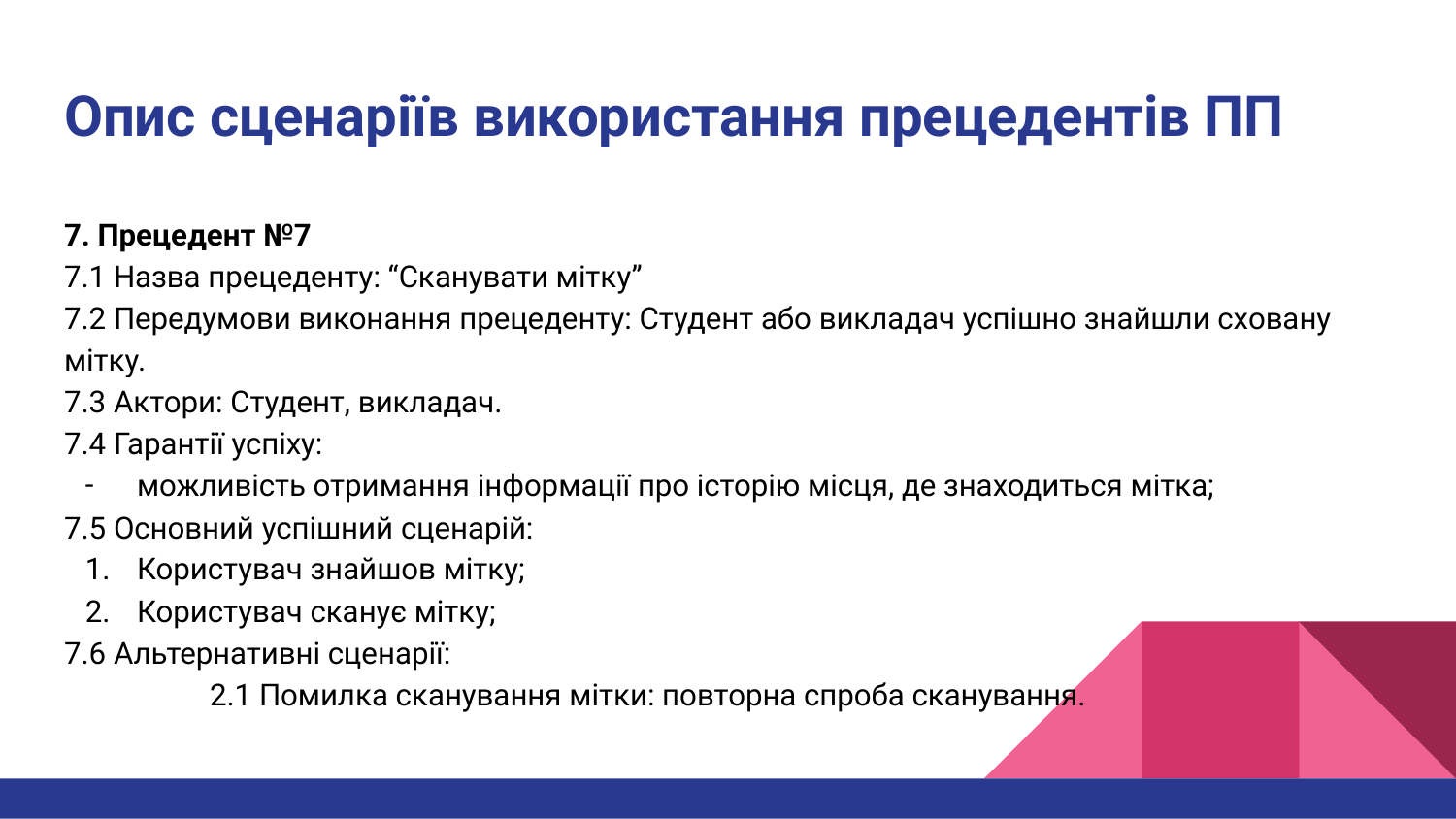

# Опис сценаріїв використання прецедентів ПП

7. Прецедент №7
7.1 Назва прецеденту: “Сканувати мітку”
7.2 Передумови виконання прецеденту: Студент або викладач успішно знайшли сховану мітку.
7.3 Актори: Студент, викладач.
7.4 Гарантії успіху:
можливість отримання інформації про історію місця, де знаходиться мітка;
7.5 Основний успішний сценарій:
Користувач знайшов мітку;
Користувач сканує мітку;
7.6 Альтернативні сценарії:
	2.1 Помилка сканування мітки: повторна спроба сканування.